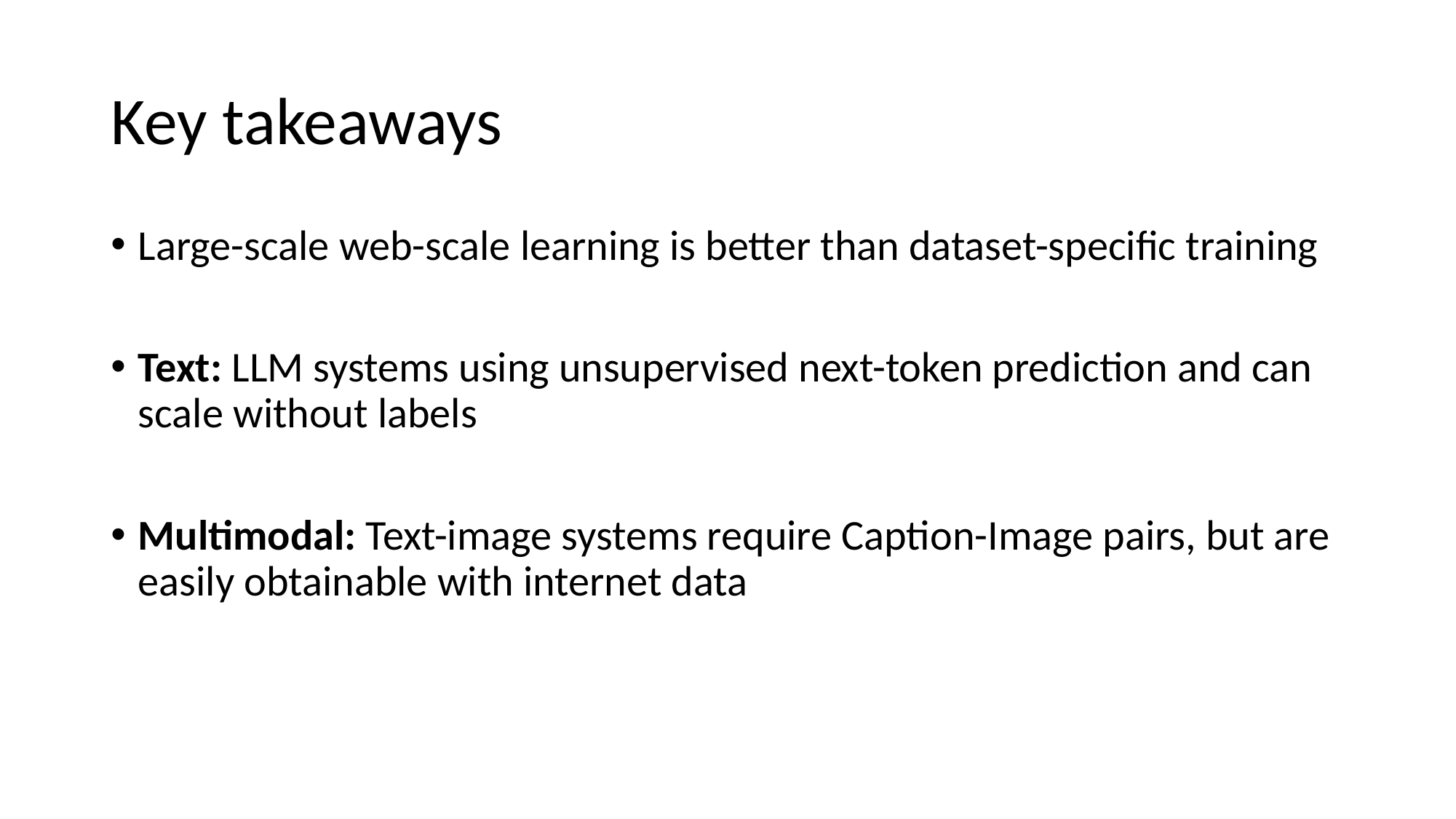

# Key takeaways
Large-scale web-scale learning is better than dataset-specific training

Text: LLM systems using unsupervised next-token prediction and can scale without labels

Multimodal: Text-image systems require Caption-Image pairs, but are easily obtainable with internet data